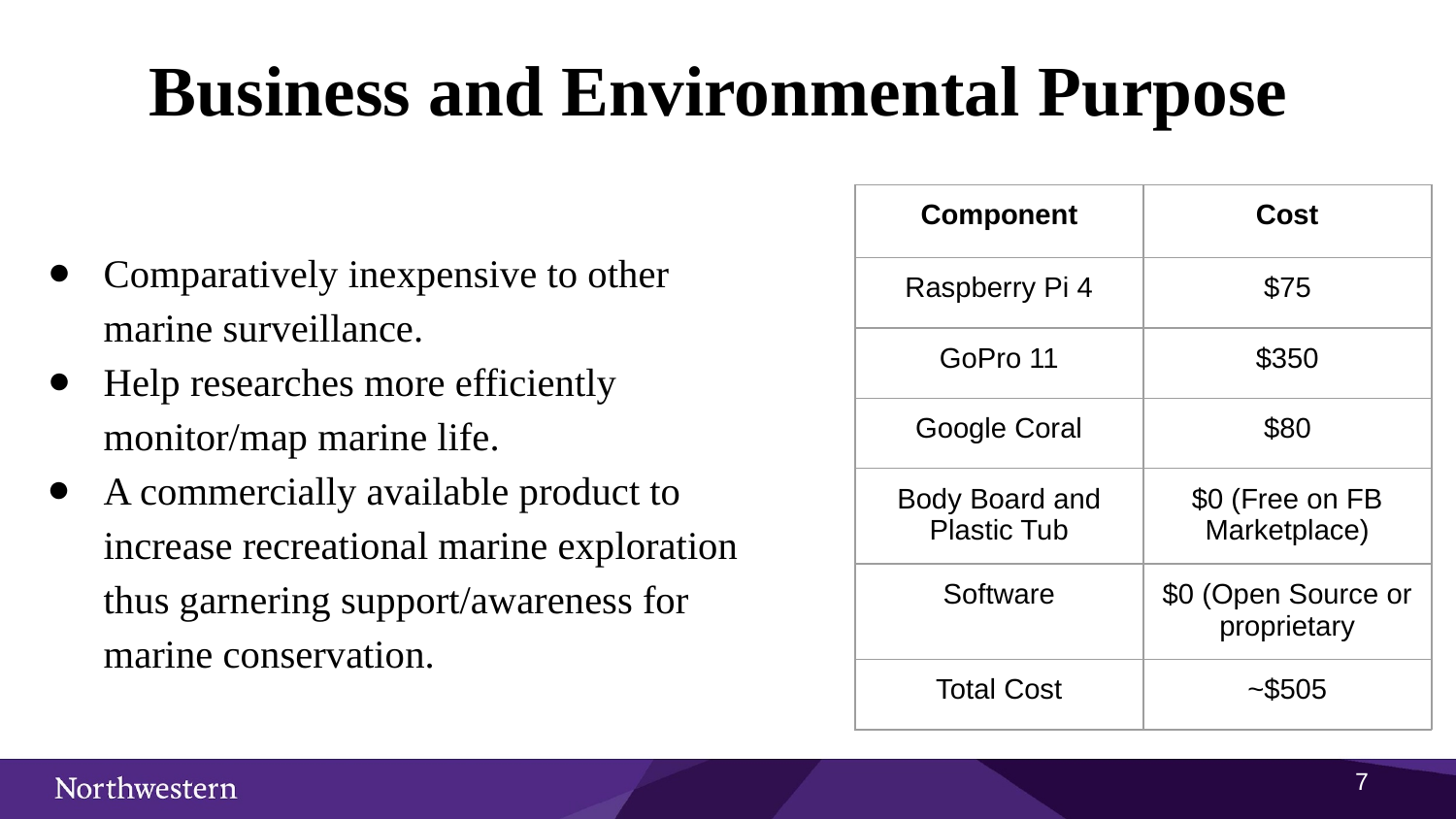

# Business and Environmental Purpose
| Component | Cost |
| --- | --- |
| Raspberry Pi 4 | $75 |
| GoPro 11 | $350 |
| Google Coral | $80 |
| Body Board and Plastic Tub | $0 (Free on FB Marketplace) |
| Software | $0 (Open Source or proprietary |
| Total Cost | ~$505 |
Comparatively inexpensive to other marine surveillance.
Help researches more efficiently monitor/map marine life.
A commercially available product to increase recreational marine exploration thus garnering support/awareness for marine conservation.

7